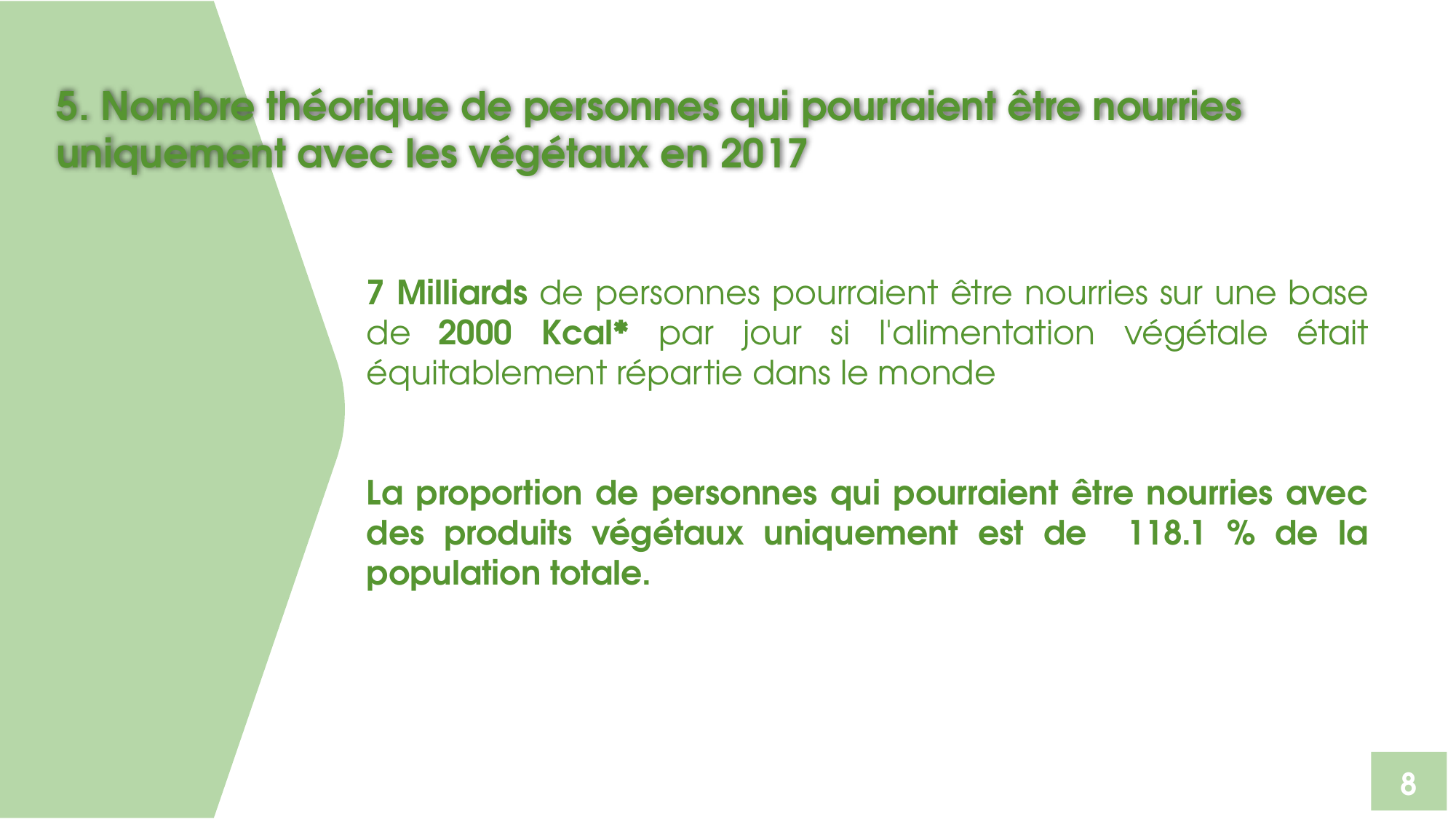

5. Nombre théorique de personnes qui pourraient être nourries uniquement avec les végétaux en 2017
7 Milliards de personnes pourraient être nourries sur une base de 2000 Kcal* par jour si l'alimentation végétale était équitablement répartie dans le monde

La proportion de personnes qui pourraient être nourries avec des produits végétaux uniquement est de  118.1 % de la population totale.
8